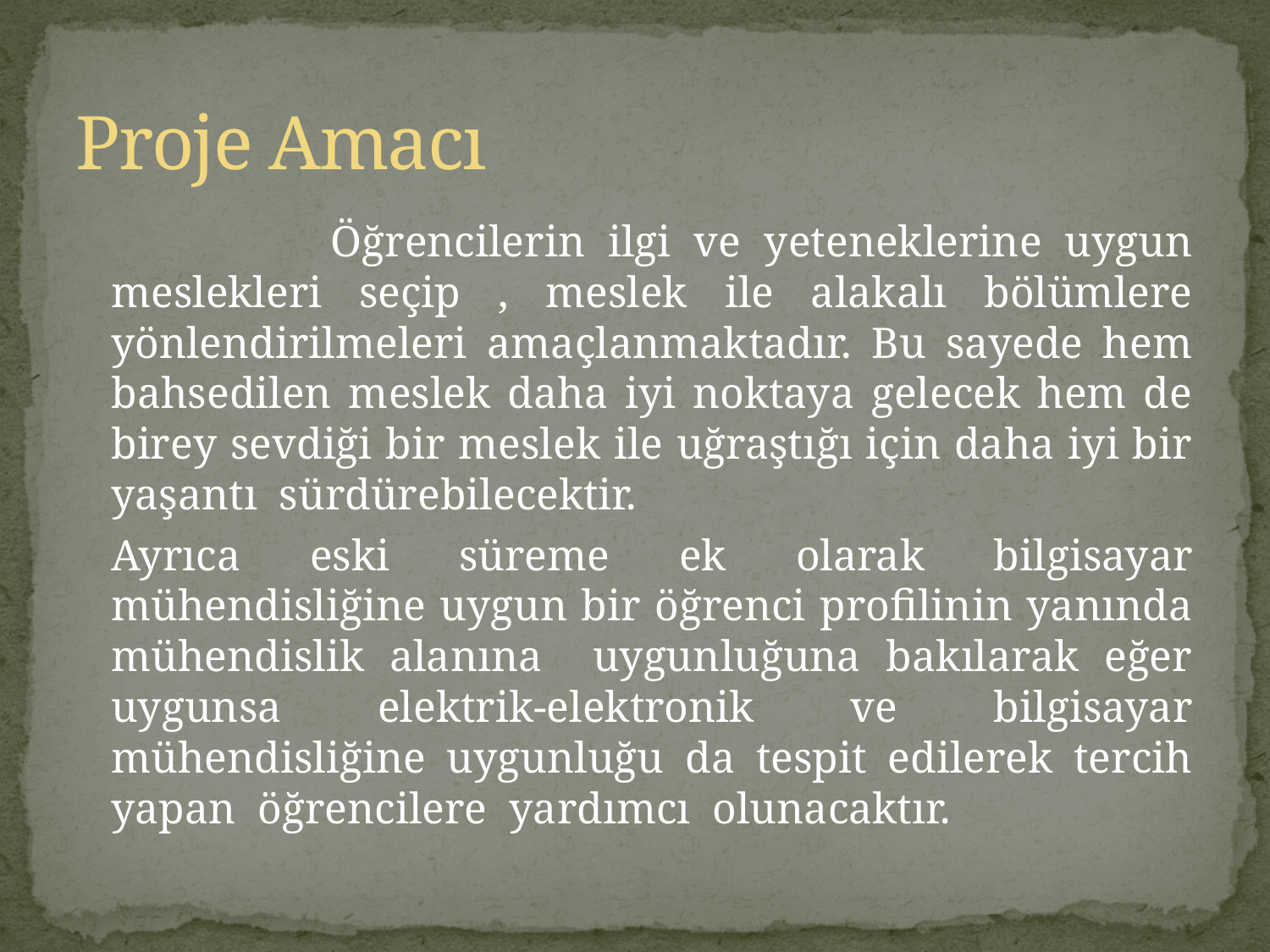

# Proje Amacı
           Öğrencilerin ilgi ve yeteneklerine uygun meslekleri seçip , meslek ile alakalı bölümlere yönlendirilmeleri amaçlanmaktadır. Bu sayede hem bahsedilen meslek daha iyi noktaya gelecek hem de birey sevdiği bir meslek ile uğraştığı için daha iyi bir yaşantı  sürdürebilecektir.
		Ayrıca eski süreme ek olarak bilgisayar mühendisliğine uygun bir öğrenci profilinin yanında mühendislik alanına  uygunluğuna bakılarak eğer uygunsa elektrik-elektronik ve bilgisayar mühendisliğine uygunluğu da tespit edilerek tercih yapan  öğrencilere  yardımcı  olunacaktır.